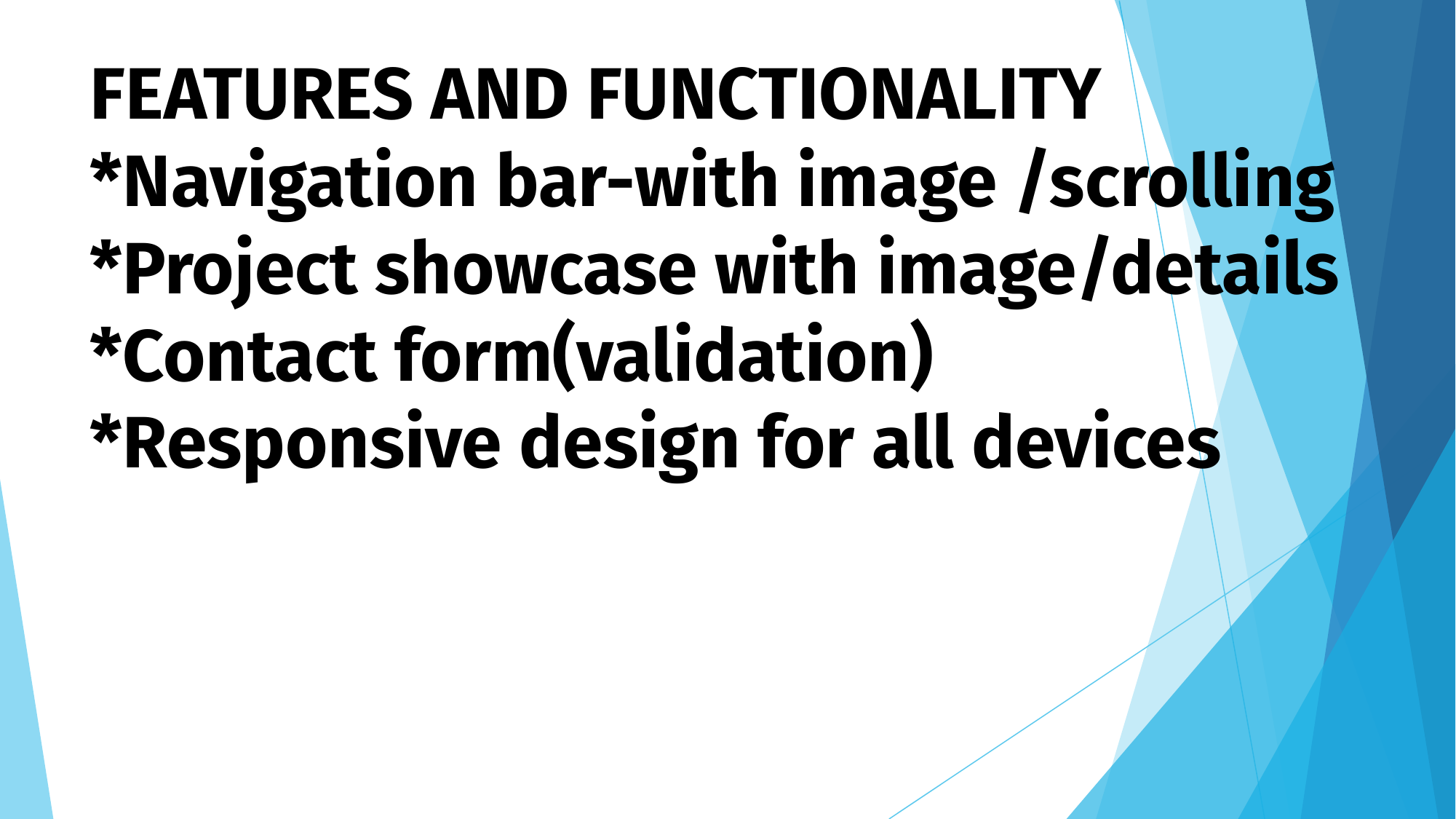

# FEATURES AND FUNCTIONALITY *Navigation bar-with image /scrolling *Project showcase with image/details *Contact form(validation) *Responsive design for all devices